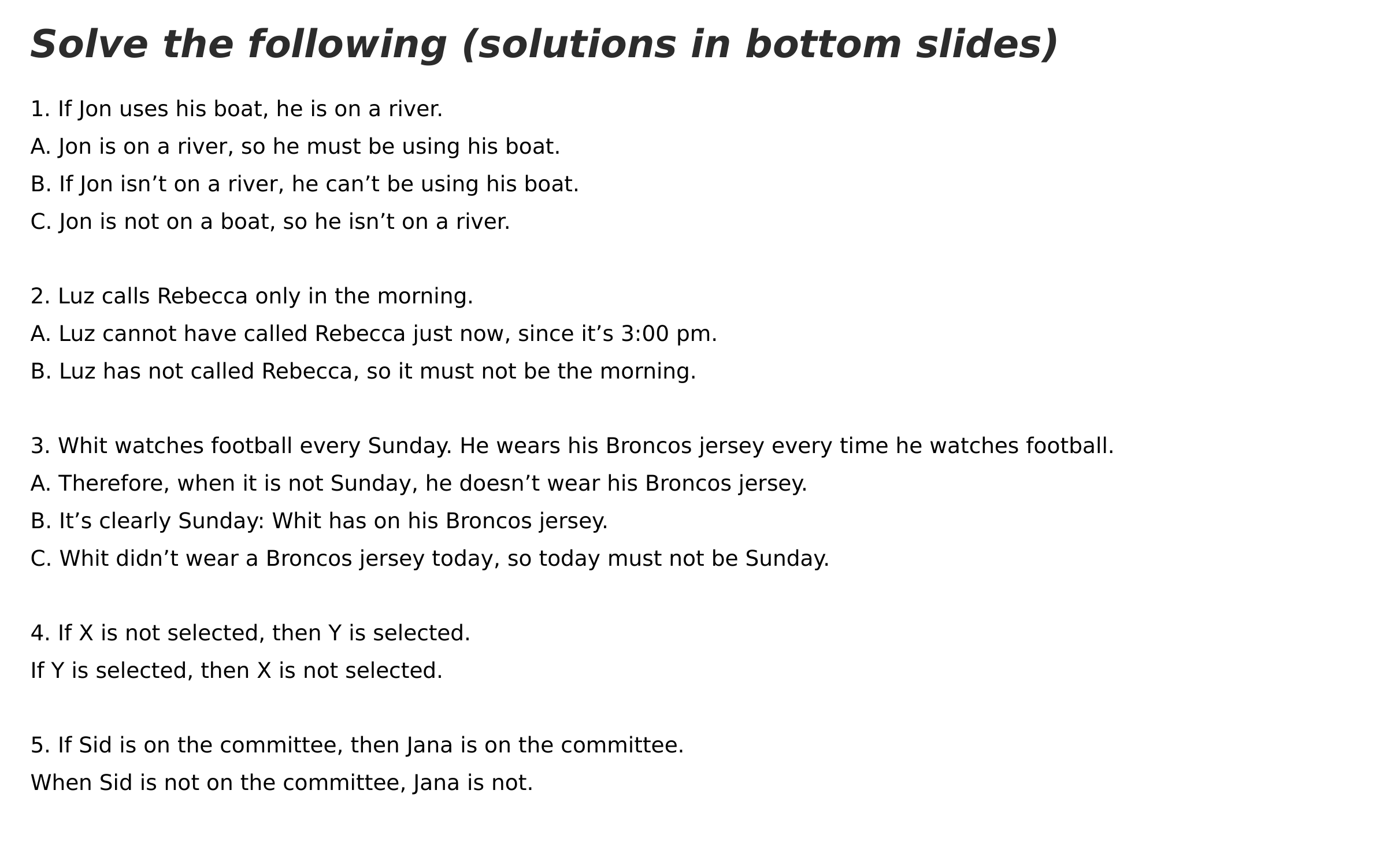

Solve the following (solutions in bottom slides)

1. If Jon uses his boat, he is on a river.
A. Jon is on a river, so he must be using his boat.
B. If Jon isn’t on a river, he can’t be using his boat.
C. Jon is not on a boat, so he isn’t on a river.

2. Luz calls Rebecca only in the morning.
A. Luz cannot have called Rebecca just now, since it’s 3:00 pm.
B. Luz has not called Rebecca, so it must not be the morning.

3. Whit watches football every Sunday. He wears his Broncos jersey every time he watches football.
A. Therefore, when it is not Sunday, he doesn’t wear his Broncos jersey.
B. It’s clearly Sunday: Whit has on his Broncos jersey.
C. Whit didn’t wear a Broncos jersey today, so today must not be Sunday.

4. If X is not selected, then Y is selected.
If Y is selected, then X is not selected.

5. If Sid is on the committee, then Jana is on the committee.
When Sid is not on the committee, Jana is not.